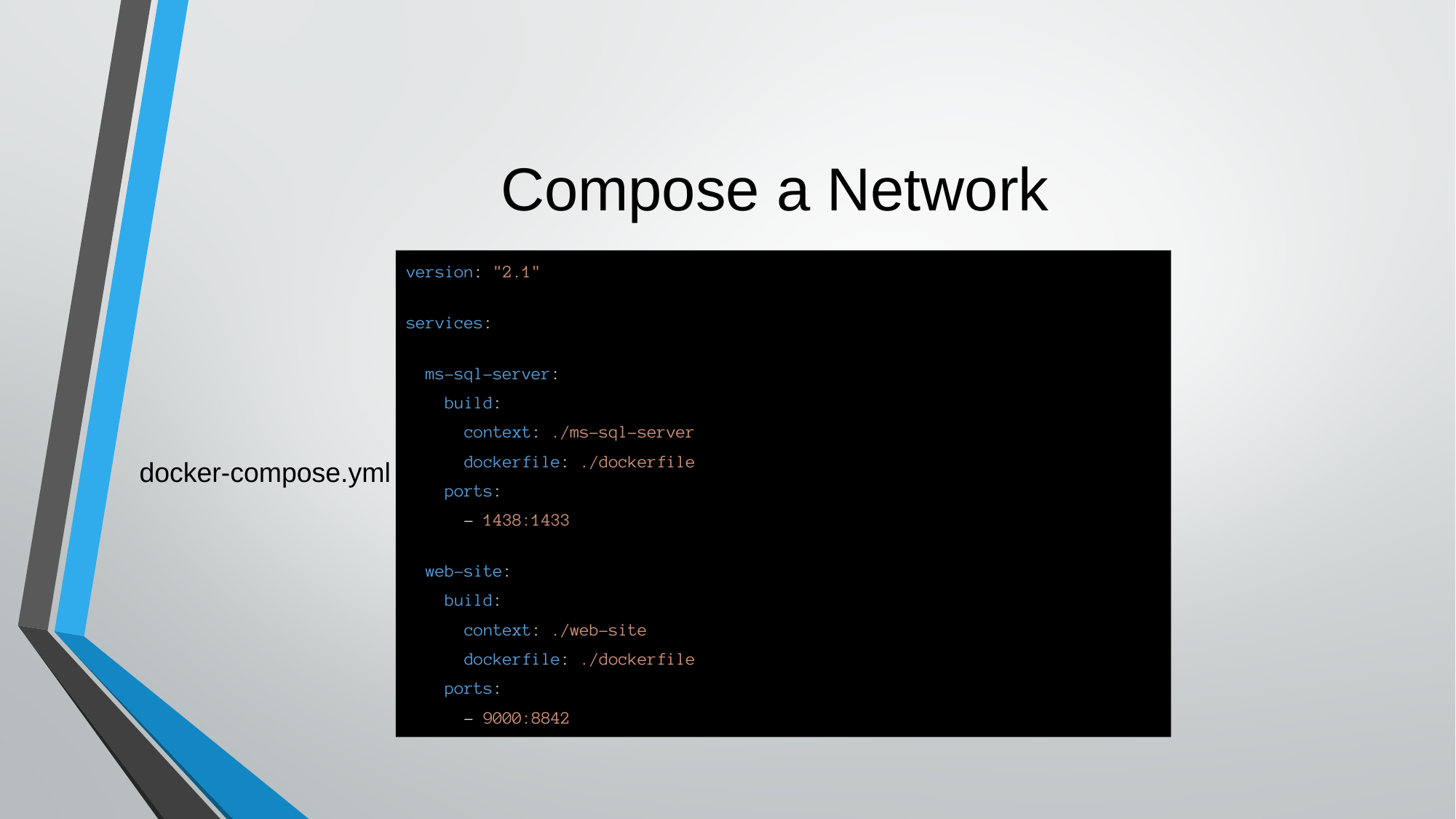

# Compose a Network
version: "2.1"
services:
  ms-sql-server:
    build:
      context: ./ms-sql-server
      dockerfile: ./dockerfile
    ports:
      - 1438:1433
  web-site:
    build:
      context: ./web-site
      dockerfile: ./dockerfile
    ports:
      - 9000:8842
docker-compose.yml